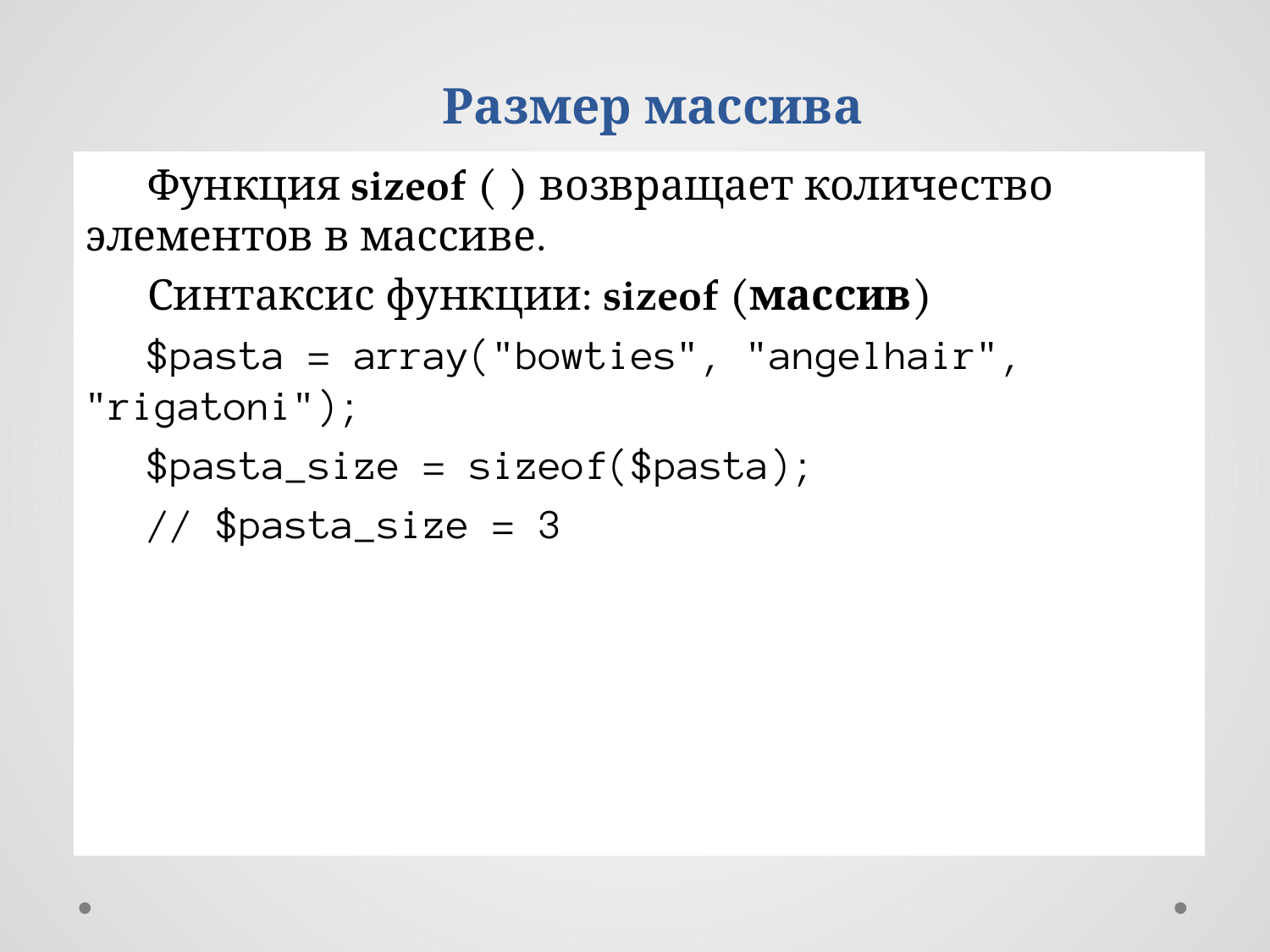

Размер массива
Функция sizeof ( ) возвращает количество элементов в массиве.
Синтаксис функции: sizeof (массив)
$pasta = array("bowties", "angelhair", "rigatoni");
$pasta_size = sizeof($pasta);
// $pasta_size = 3